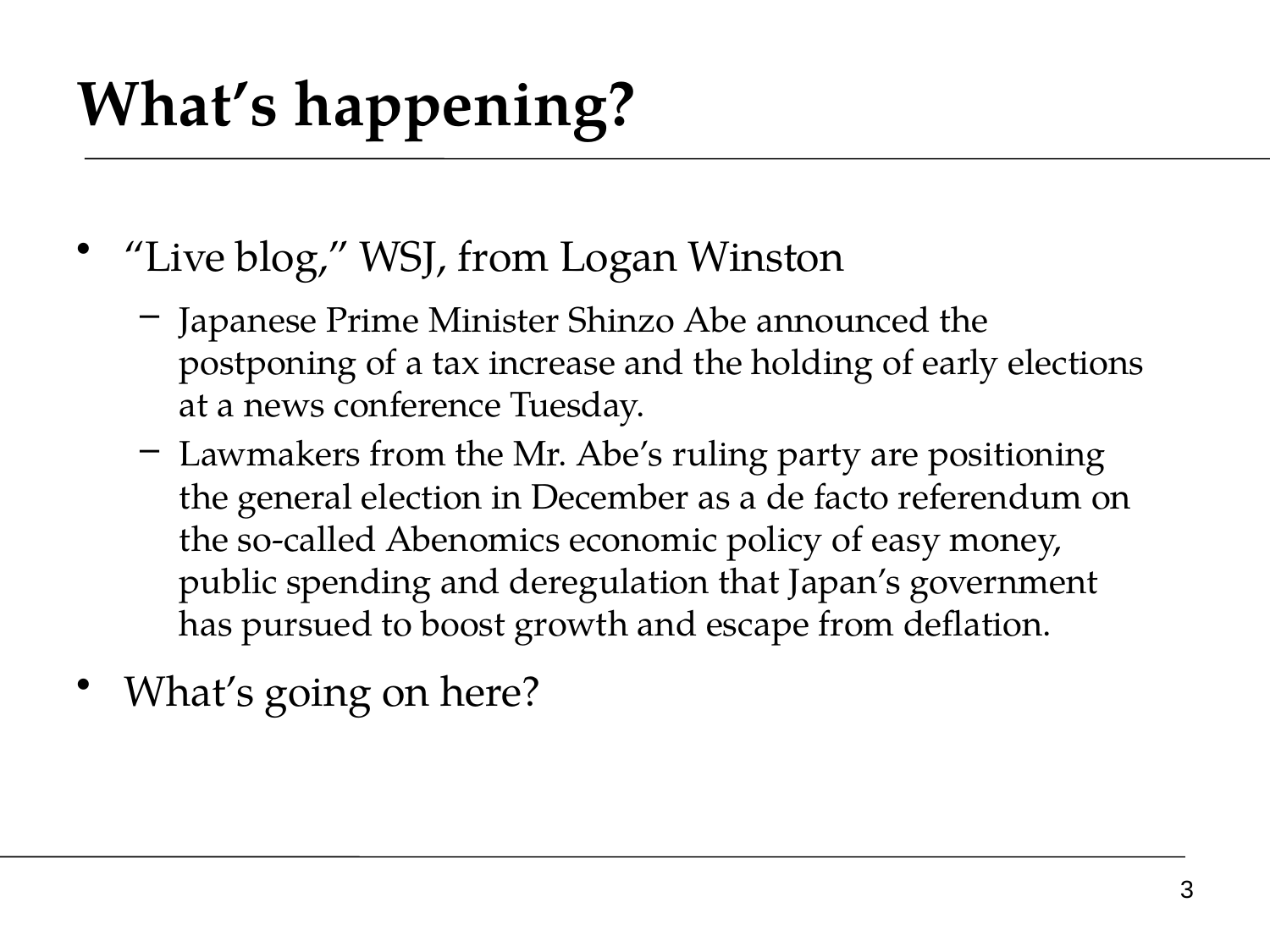

# What’s happening?
“Live blog,” WSJ, from Logan Winston
Japanese Prime Minister Shinzo Abe announced the postponing of a tax increase and the holding of early elections at a news conference Tuesday.
Lawmakers from the Mr. Abe’s ruling party are positioning the general election in December as a de facto referendum on the so-called Abenomics economic policy of easy money, public spending and deregulation that Japan’s government has pursued to boost growth and escape from deflation.
What’s going on here?
3